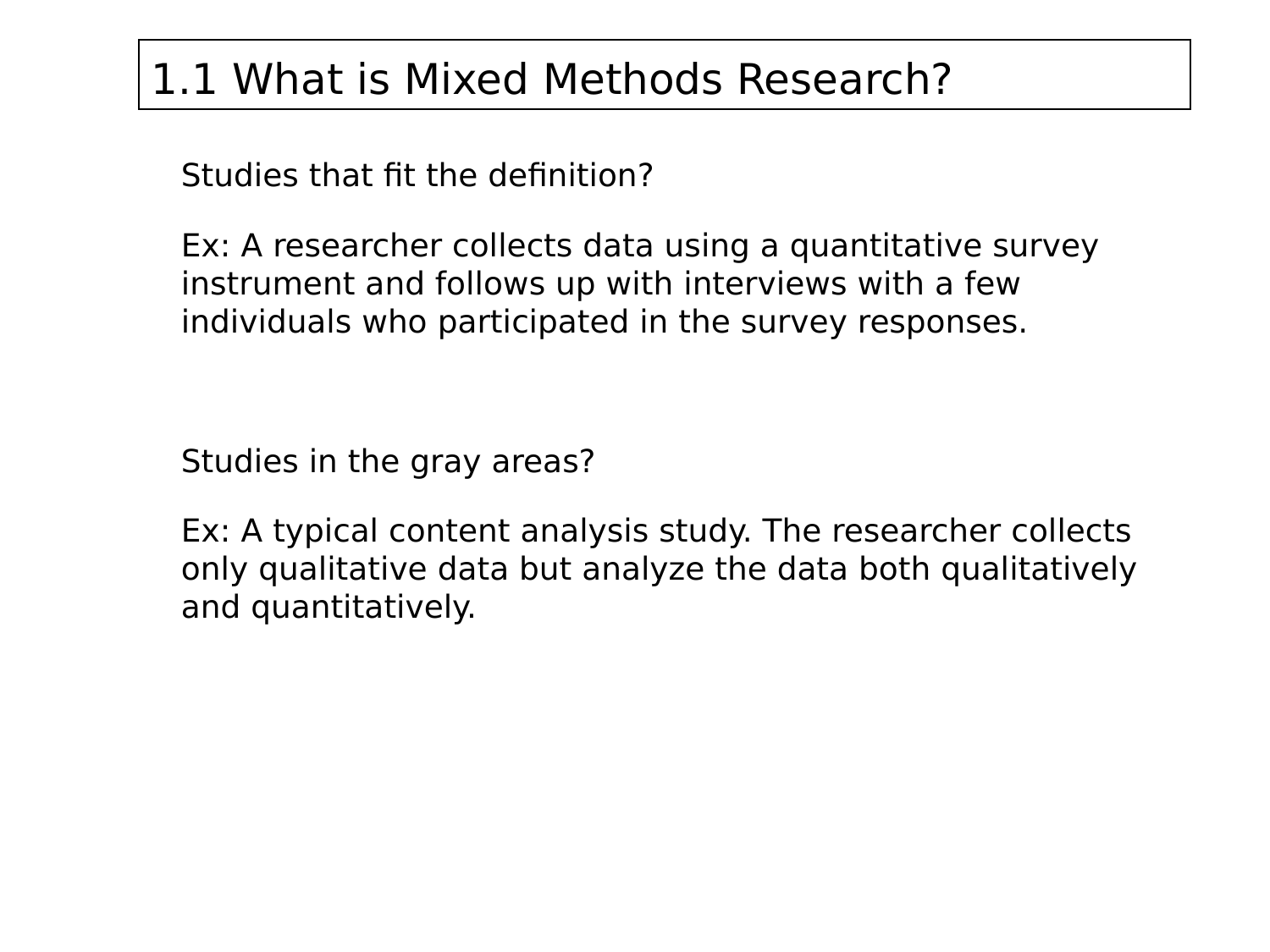

1.1 What is Mixed Methods Research?
Studies that fit the definition?
Ex: A researcher collects data using a quantitative survey instrument and follows up with interviews with a few individuals who participated in the survey responses.

Studies in the gray areas?
Ex: A typical content analysis study. The researcher collects only qualitative data but analyze the data both qualitatively and quantitatively.